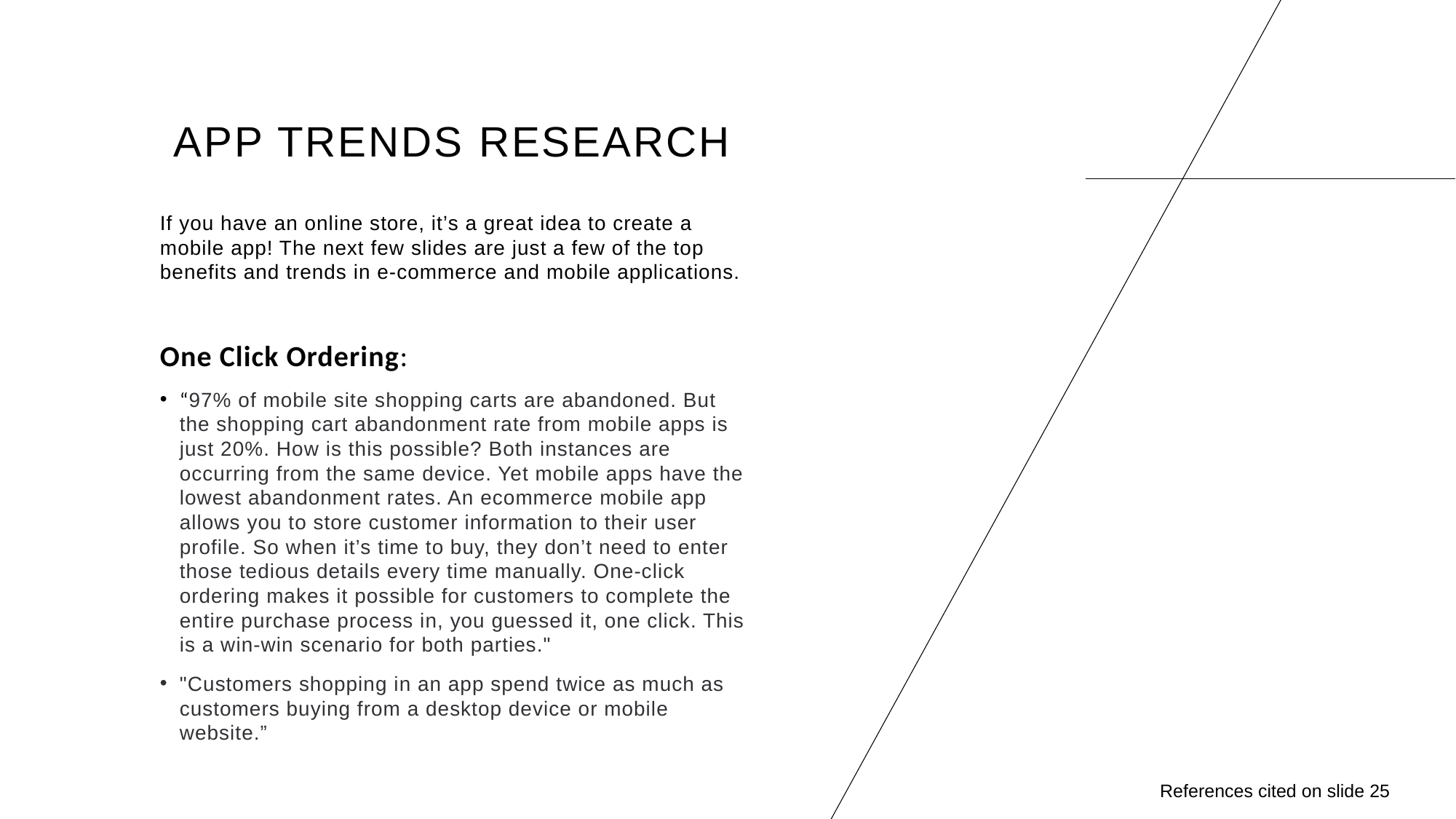

# APP trends research
If you have an online store, it’s a great idea to create a mobile app! The next few slides are just a few of the top benefits and trends in e-commerce and mobile applications.

One Click Ordering:
“97% of mobile site shopping carts are abandoned. But the shopping cart abandonment rate from mobile apps is just 20%. How is this possible? Both instances are occurring from the same device. Yet mobile apps have the lowest abandonment rates. An ecommerce mobile app allows you to store customer information to their user profile. So when it’s time to buy, they don’t need to enter those tedious details every time manually. One-click ordering makes it possible for customers to complete the entire purchase process in, you guessed it, one click. This is a win-win scenario for both parties."
"Customers shopping in an app spend twice as much as customers buying from a desktop device or mobile website.”
References cited on slide 25